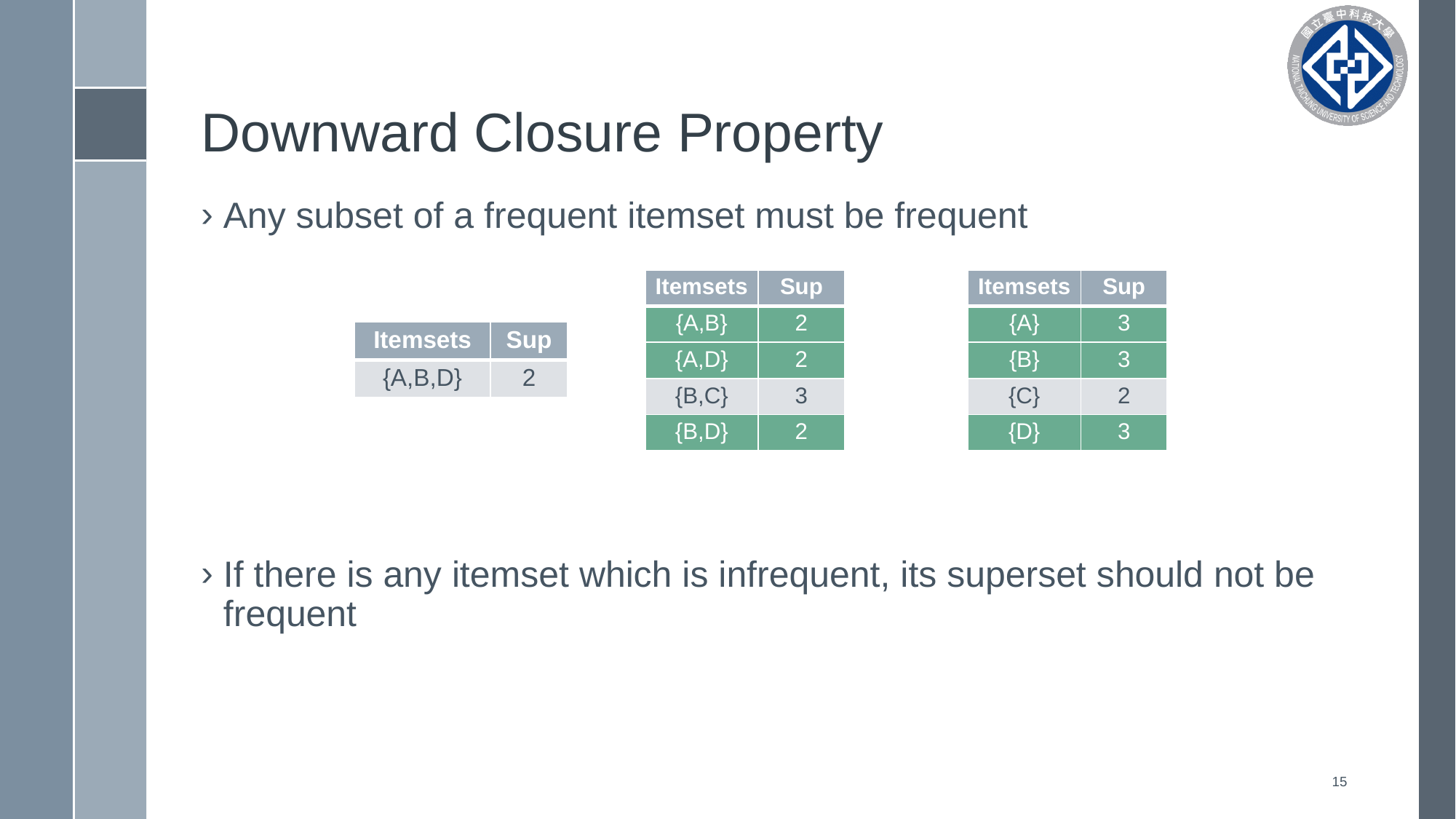

# Downward Closure Property
Any subset of a frequent itemset must be frequent

If there is any itemset which is infrequent, its superset should not be frequent
| Itemsets | Sup |
| --- | --- |
| {A} | 3 |
| {B} | 3 |
| {C} | 2 |
| {D} | 3 |
| Itemsets | Sup |
| --- | --- |
| {A,B} | 2 |
| {A,D} | 2 |
| {B,C} | 3 |
| {B,D} | 2 |
| Itemsets | Sup |
| --- | --- |
| {A,B,D} | 2 |
15